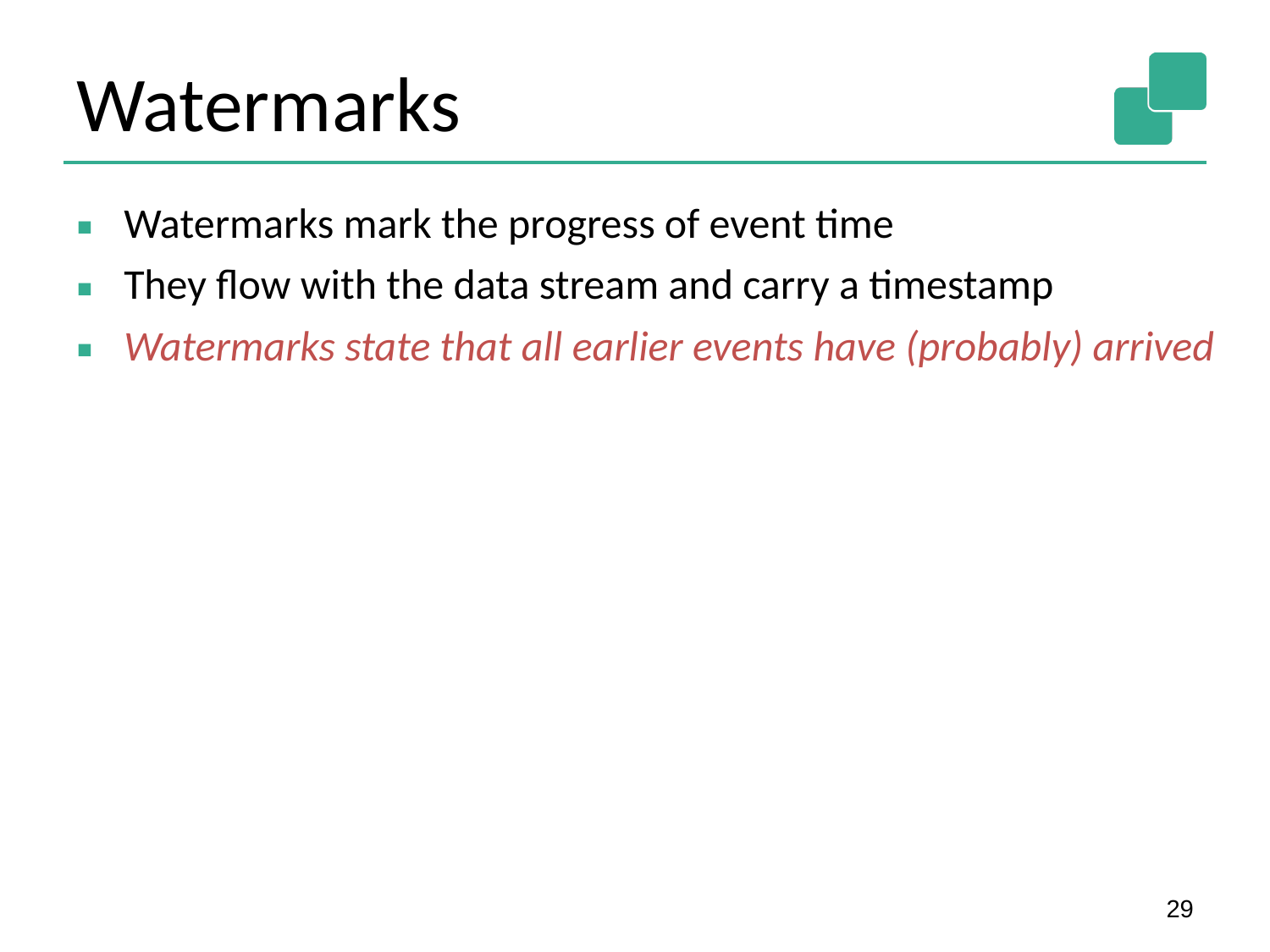

# Watermarks
Watermarks mark the progress of event time
They flow with the data stream and carry a timestamp
Watermarks state that all earlier events have (probably) arrived
29